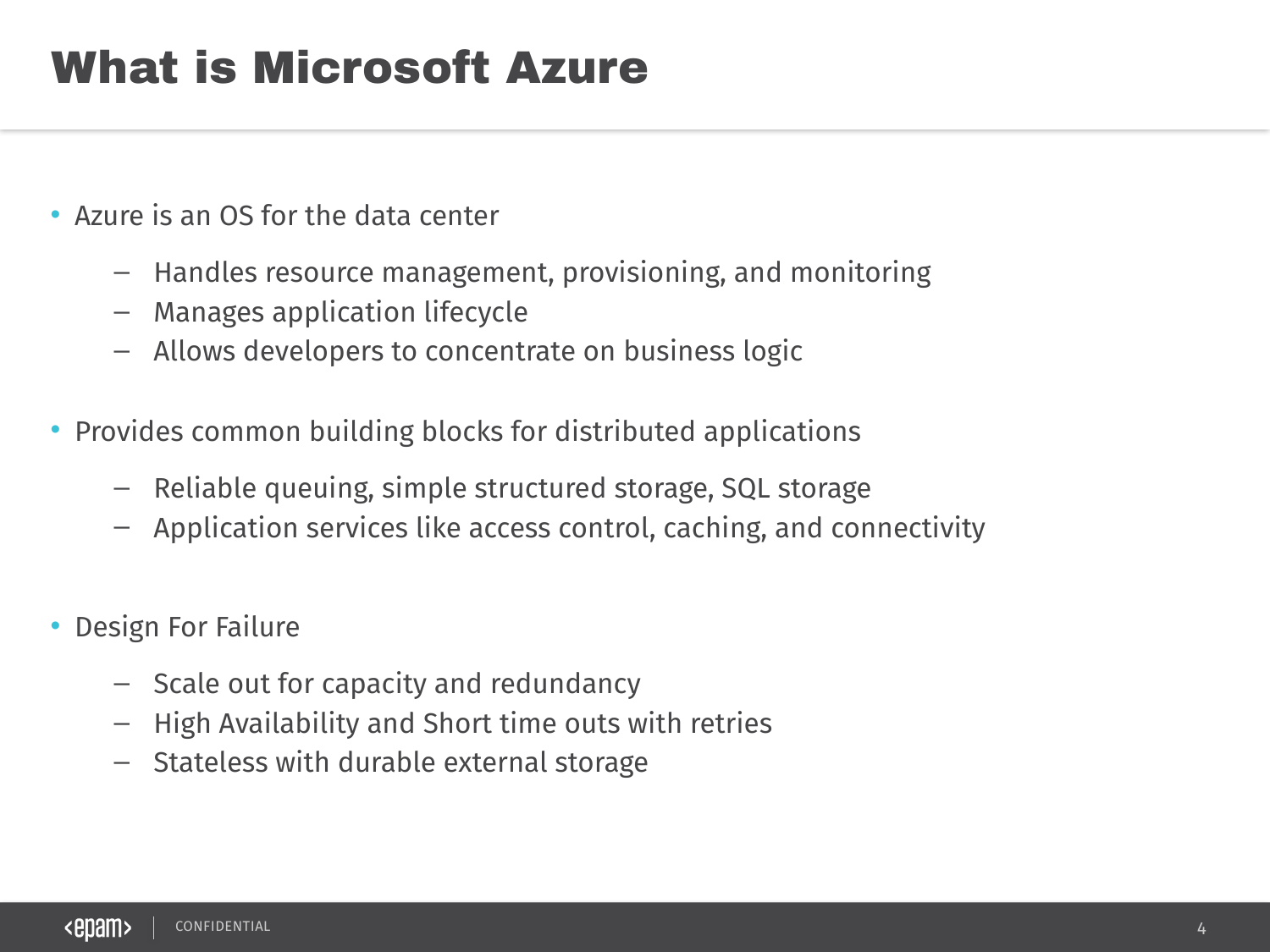

What is Microsoft Azure
Azure is an OS for the data center
Handles resource management, provisioning, and monitoring
Manages application lifecycle
Allows developers to concentrate on business logic

Provides common building blocks for distributed applications
Reliable queuing, simple structured storage, SQL storage
Application services like access control, caching, and connectivity

Design For Failure
Scale out for capacity and redundancy
High Availability and Short time outs with retries
Stateless with durable external storage